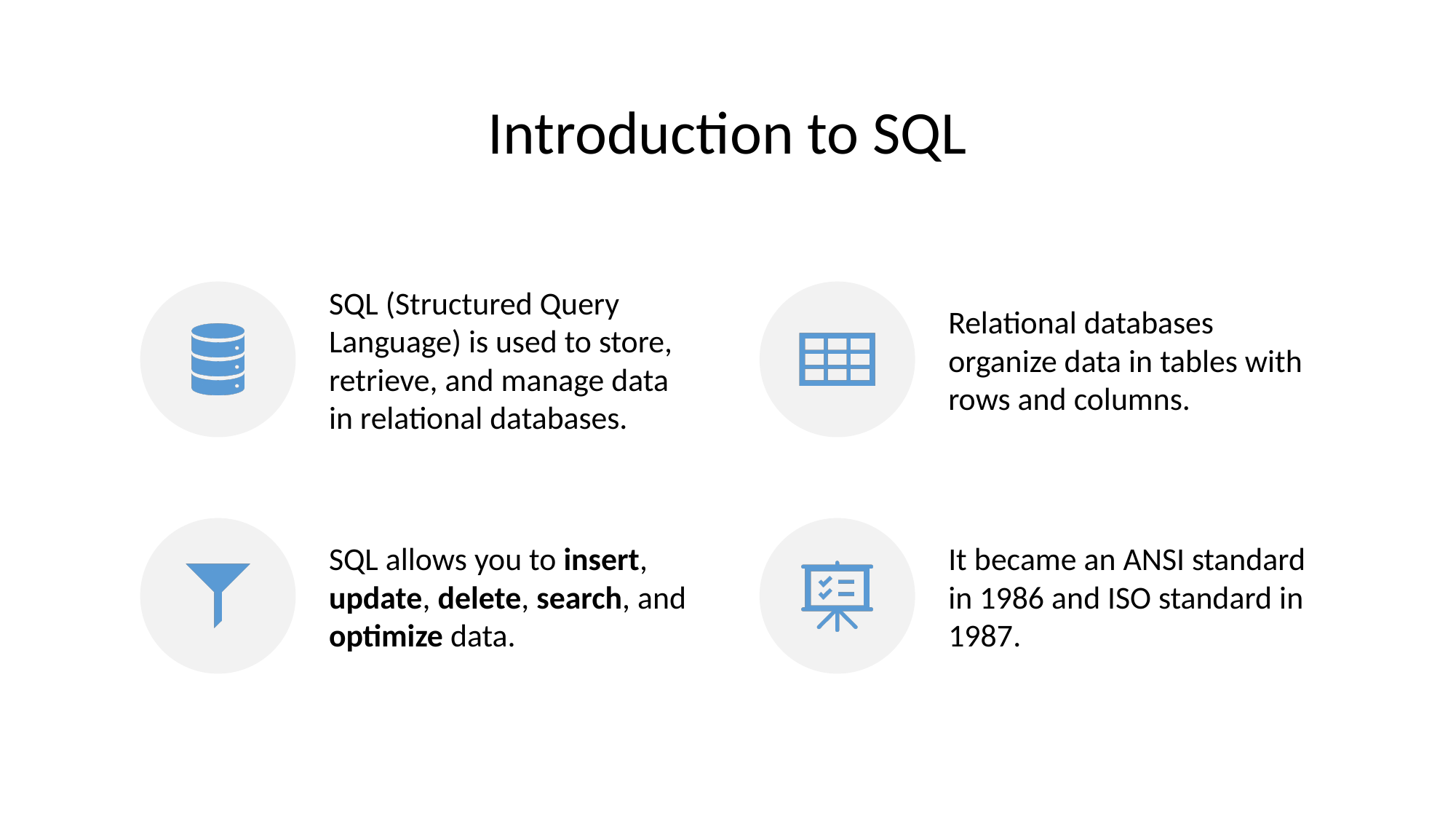

# Introduction to SQL
SQL (Structured Query Language) is used to store, retrieve, and manage data in relational databases.
Relational databases organize data in tables with rows and columns.
SQL allows you to insert, update, delete, search, and optimize data.
It became an ANSI standard in 1986 and ISO standard in 1987.